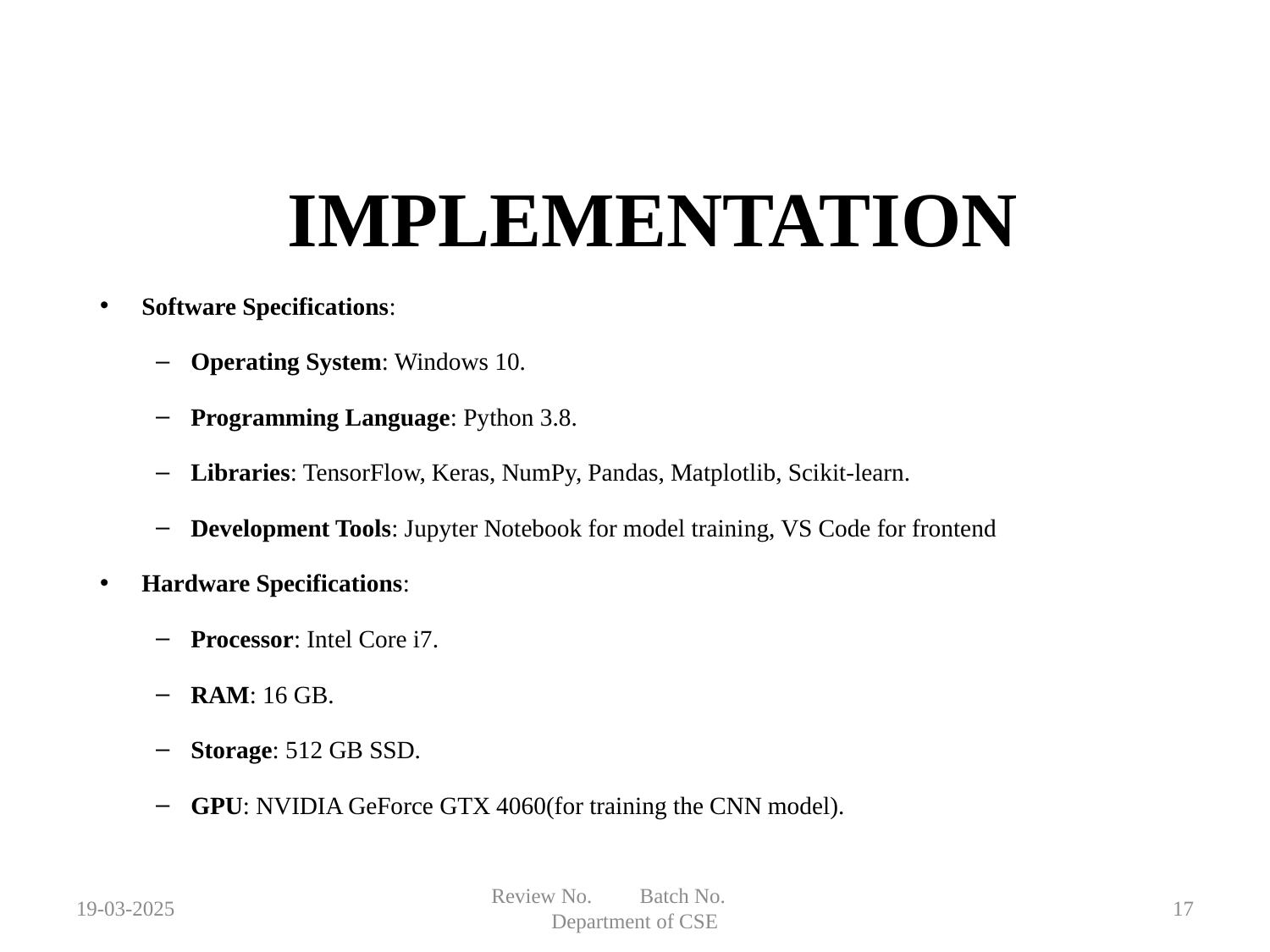

# IMPLEMENTATION
Software Specifications:
Operating System: Windows 10.
Programming Language: Python 3.8.
Libraries: TensorFlow, Keras, NumPy, Pandas, Matplotlib, Scikit-learn.
Development Tools: Jupyter Notebook for model training, VS Code for frontend
Hardware Specifications:
Processor: Intel Core i7.
RAM: 16 GB.
Storage: 512 GB SSD.
GPU: NVIDIA GeForce GTX 4060(for training the CNN model).

19-03-2025
Review No.         Batch No.           Department of CSE
17